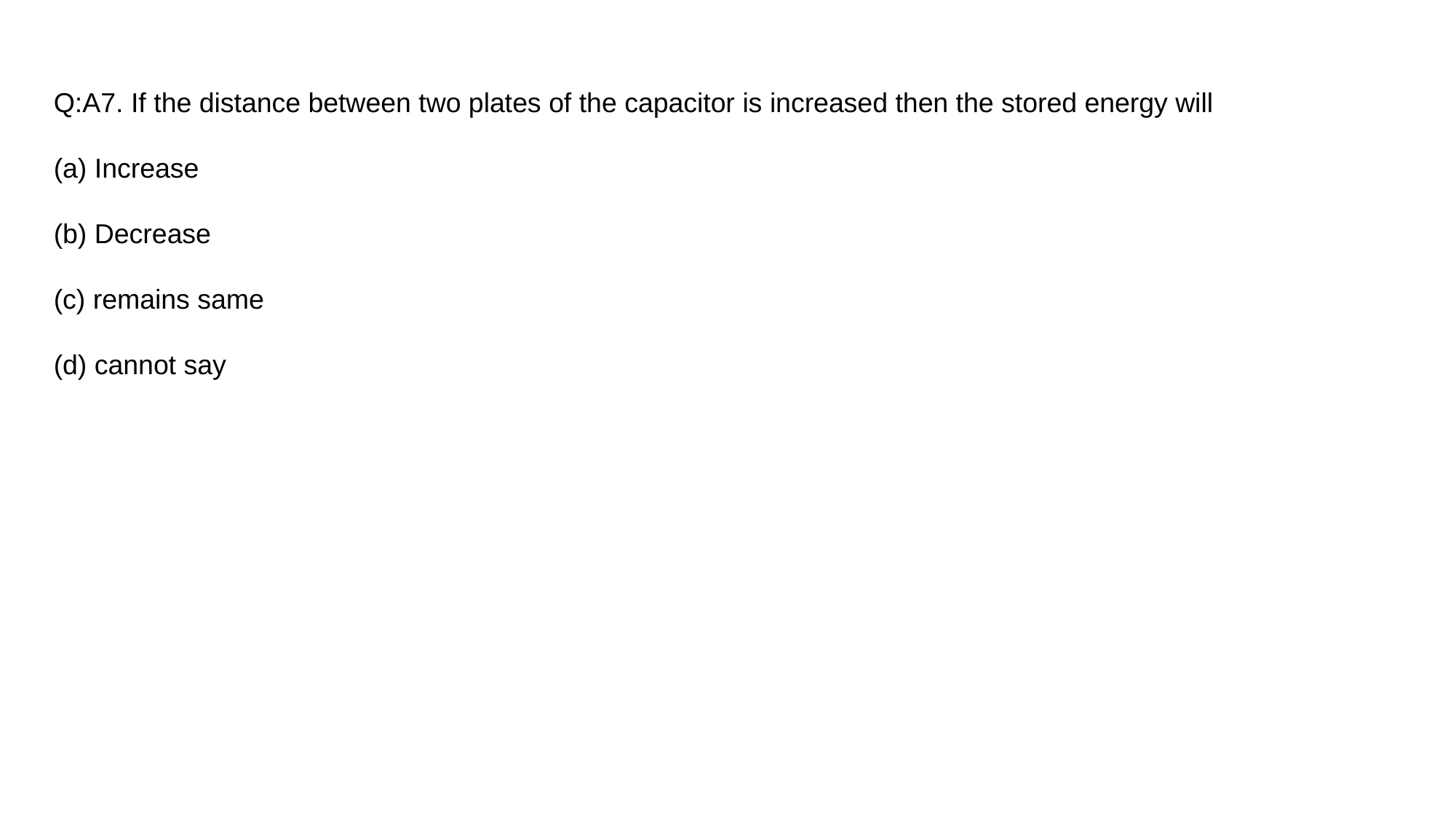

Q:A7. If the distance between two plates of the capacitor is increased then the stored energy will

(a) Increase

(b) Decrease

(c) remains same

(d) cannot say